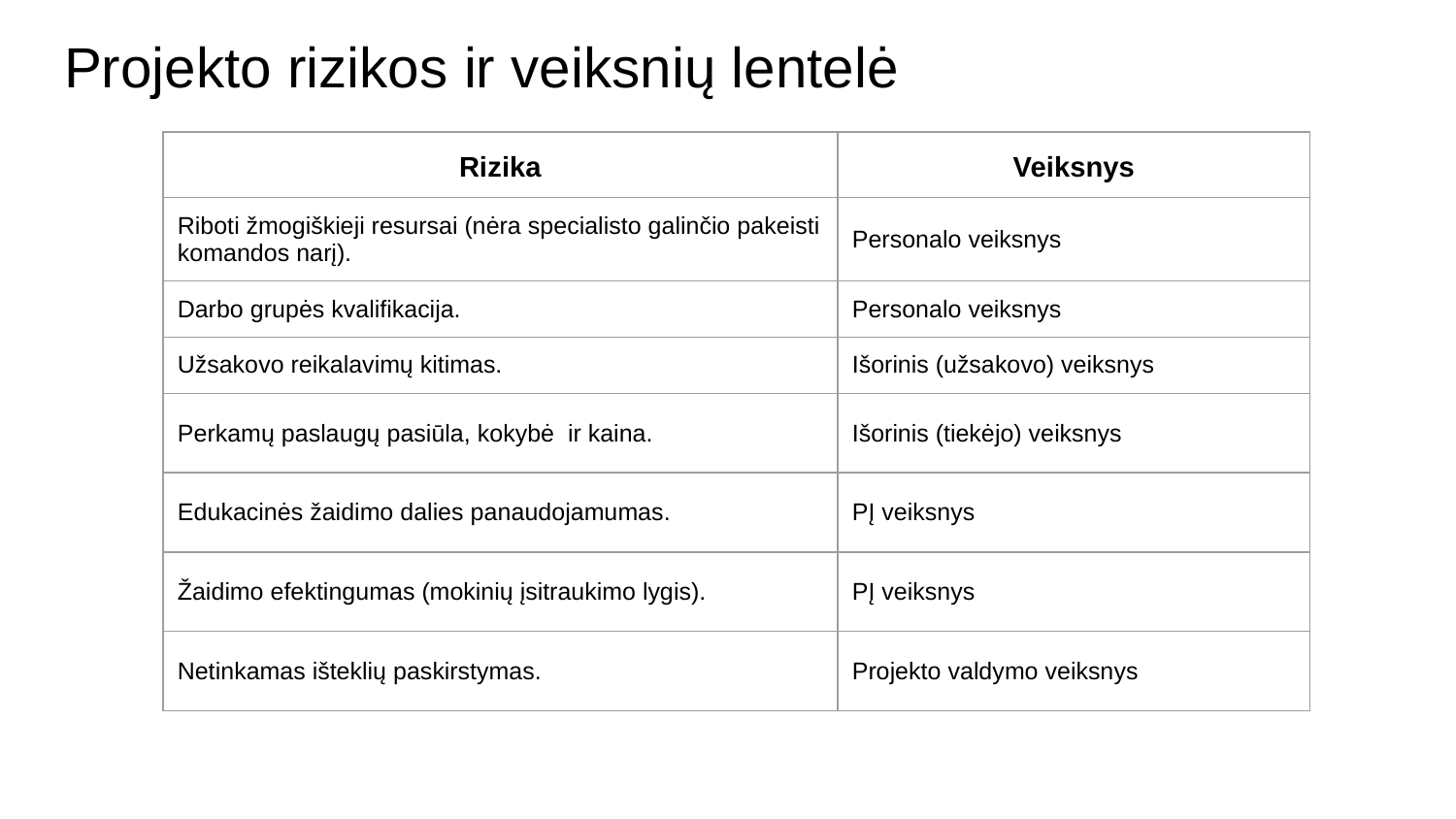

# Projekto rizikos ir veiksnių lentelė
| Rizika | Veiksnys |
| --- | --- |
| Riboti žmogiškieji resursai (nėra specialisto galinčio pakeisti komandos narį). | Personalo veiksnys |
| Darbo grupės kvalifikacija. | Personalo veiksnys |
| Užsakovo reikalavimų kitimas. | Išorinis (užsakovo) veiksnys |
| Perkamų paslaugų pasiūla, kokybė ir kaina. | Išorinis (tiekėjo) veiksnys |
| Edukacinės žaidimo dalies panaudojamumas. | PĮ veiksnys |
| Žaidimo efektingumas (mokinių įsitraukimo lygis). | PĮ veiksnys |
| Netinkamas išteklių paskirstymas. | Projekto valdymo veiksnys |